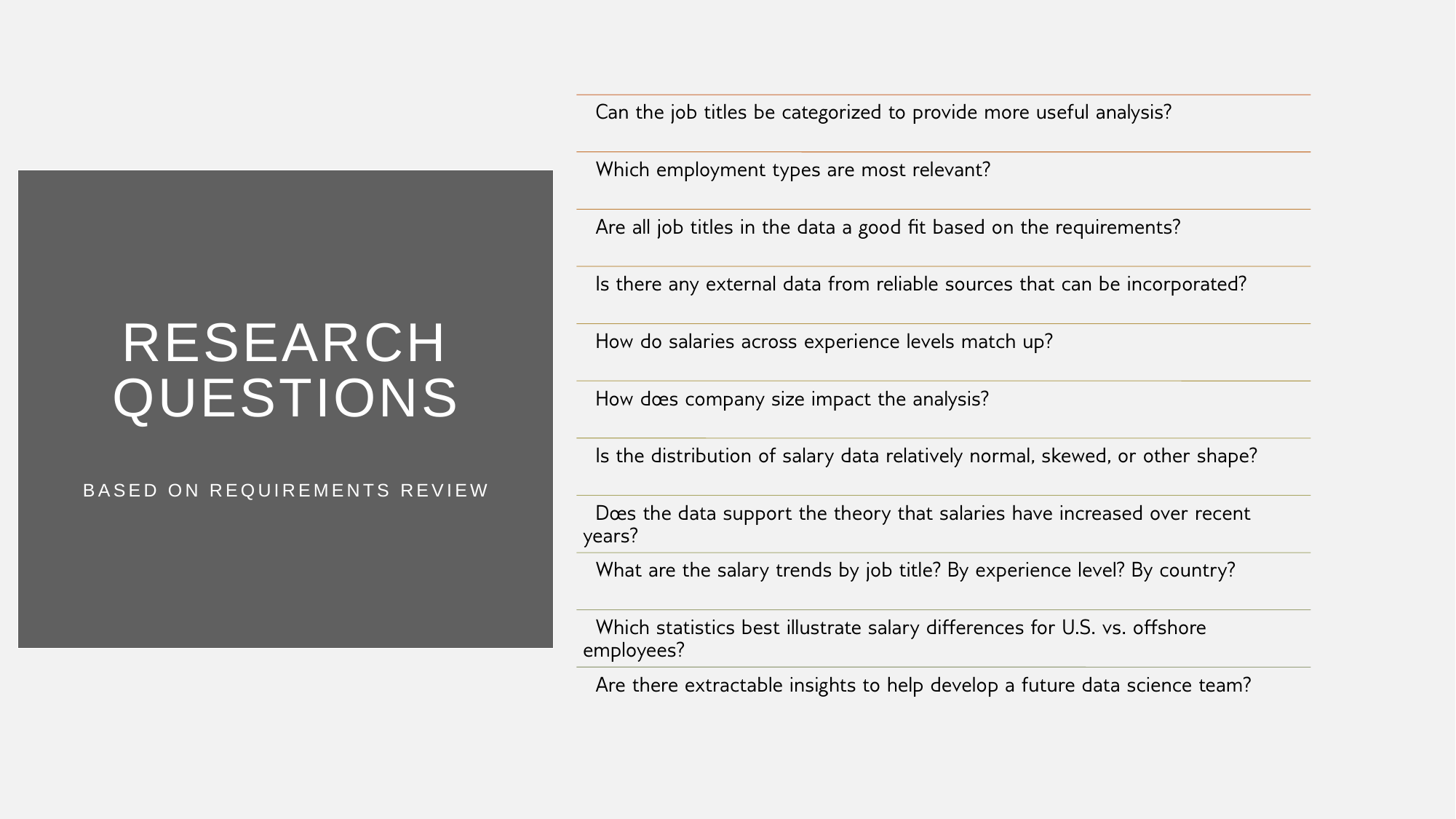

Can the job titles be categorized to provide more useful analysis?
  Which employment types are most relevant?
  Are all job titles in the data a good fit based on the requirements?
  Is there any external data from reliable sources that can be incorporated?
  How do salaries across experience levels match up?
  How does company size impact the analysis?
  Is the distribution of salary data relatively normal, skewed, or other shape?
  Does the data support the theory that salaries have increased over recent years?
  What are the salary trends by job title? By experience level? By country?
  Which statistics best illustrate salary differences for U.S. vs. offshore employees?
  Are there extractable insights to help develop a future data science team?
Research Questions

Based on requirements review